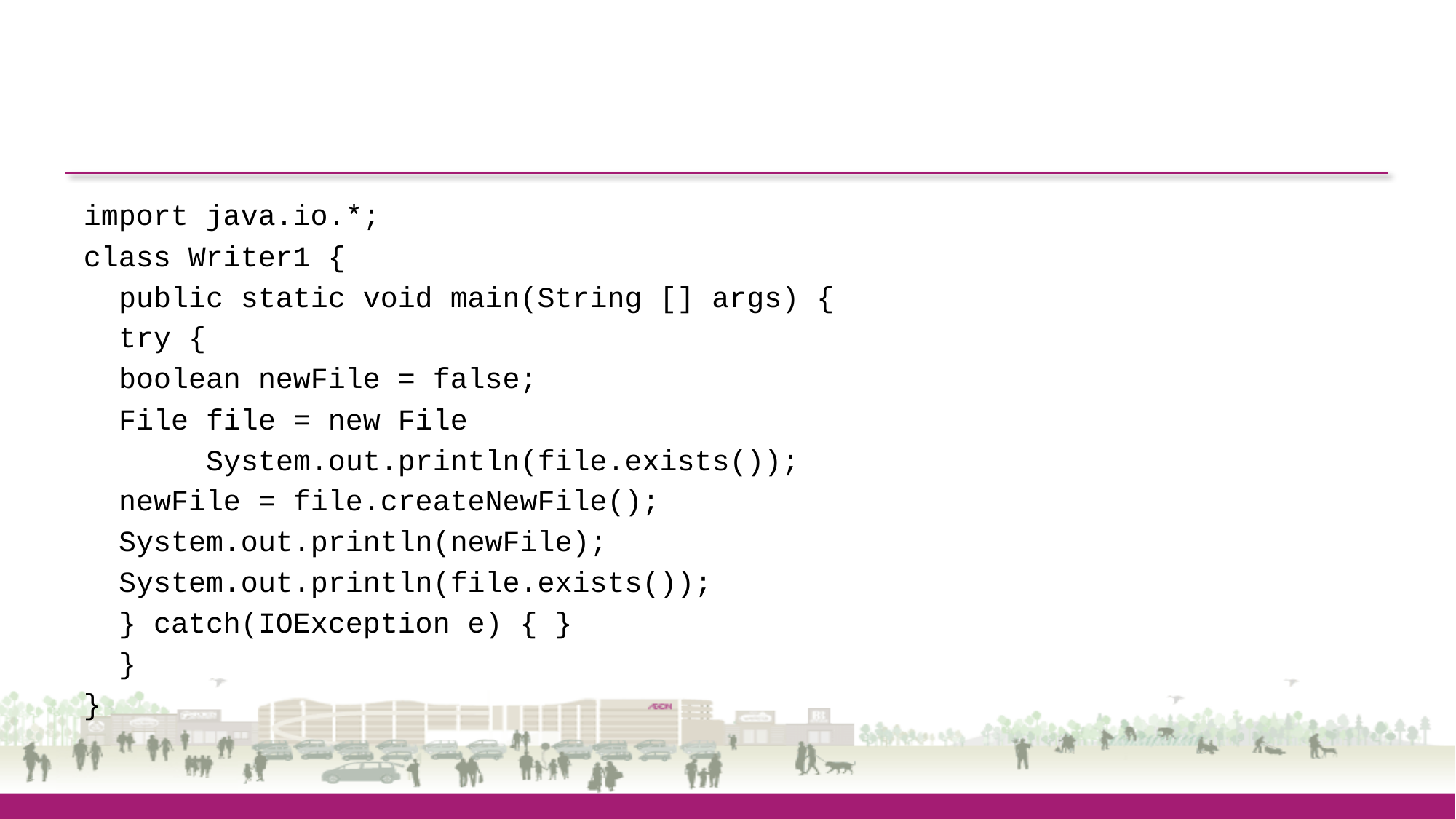

#
import java.io.*;
class Writer1 {
	public static void main(String [] args) {
		try {
			boolean newFile = false;
			File file = new File
				     System.out.println(file.exists());
			newFile = file.createNewFile();
			System.out.println(newFile);
			System.out.println(file.exists());
		} catch(IOException e) { }
	}
}